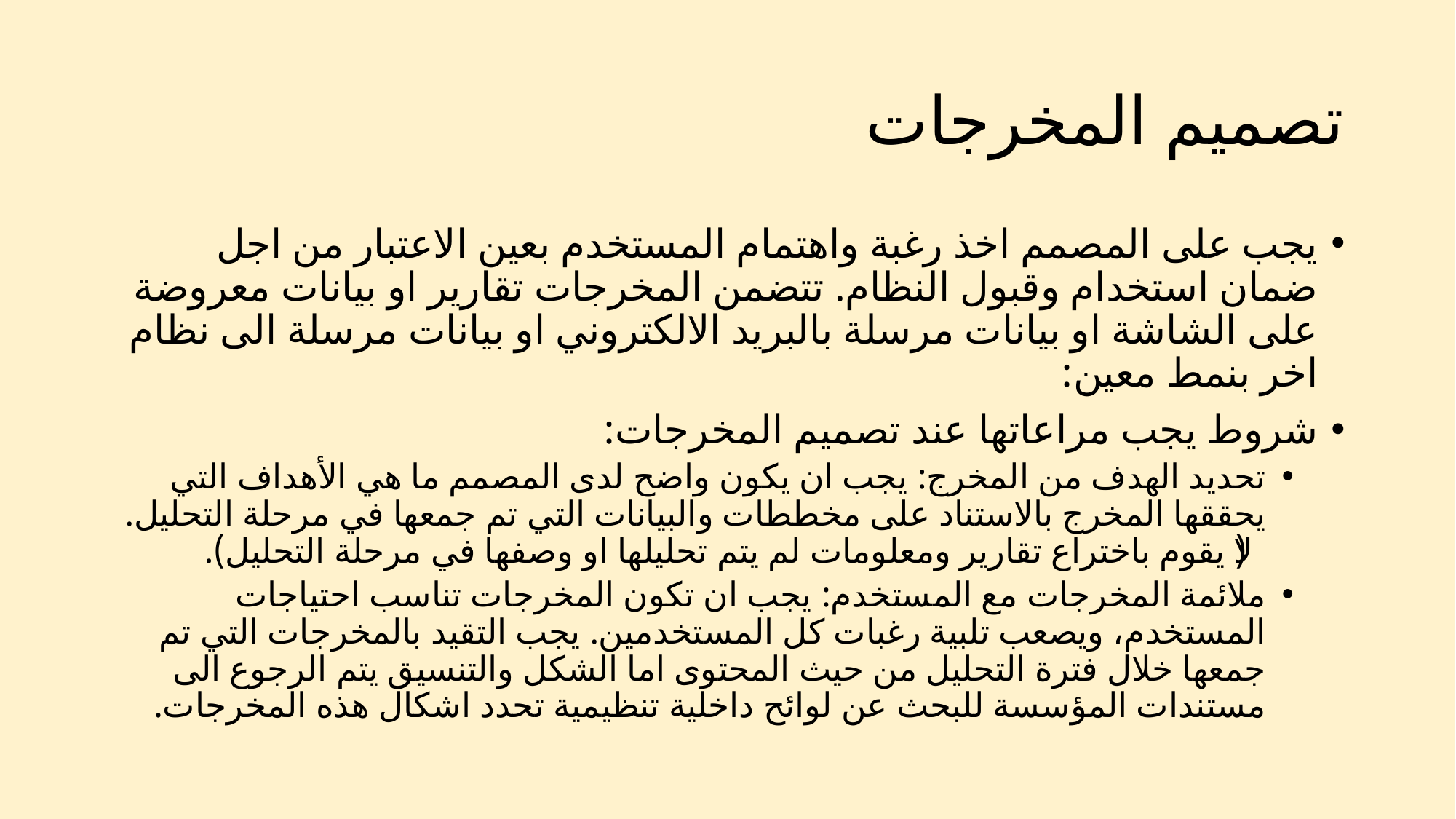

# تصميم المخرجات
يجب على المصمم اخذ رغبة واهتمام المستخدم بعين الاعتبار من اجل ضمان استخدام وقبول النظام. تتضمن المخرجات تقارير او بيانات معروضة على الشاشة او بيانات مرسلة بالبريد الالكتروني او بيانات مرسلة الى نظام اخر بنمط معين:
شروط يجب مراعاتها عند تصميم المخرجات:
تحديد الهدف من المخرج: يجب ان يكون واضح لدى المصمم ما هي الأهداف التي يحققها المخرج بالاستناد على مخططات والبيانات التي تم جمعها في مرحلة التحليل. (لا يقوم باختراع تقارير ومعلومات لم يتم تحليلها او وصفها في مرحلة التحليل).
ملائمة المخرجات مع المستخدم: يجب ان تكون المخرجات تناسب احتياجات المستخدم، ويصعب تلبية رغبات كل المستخدمين. يجب التقيد بالمخرجات التي تم جمعها خلال فترة التحليل من حيث المحتوى اما الشكل والتنسيق يتم الرجوع الى مستندات المؤسسة للبحث عن لوائح داخلية تنظيمية تحدد اشكال هذه المخرجات.